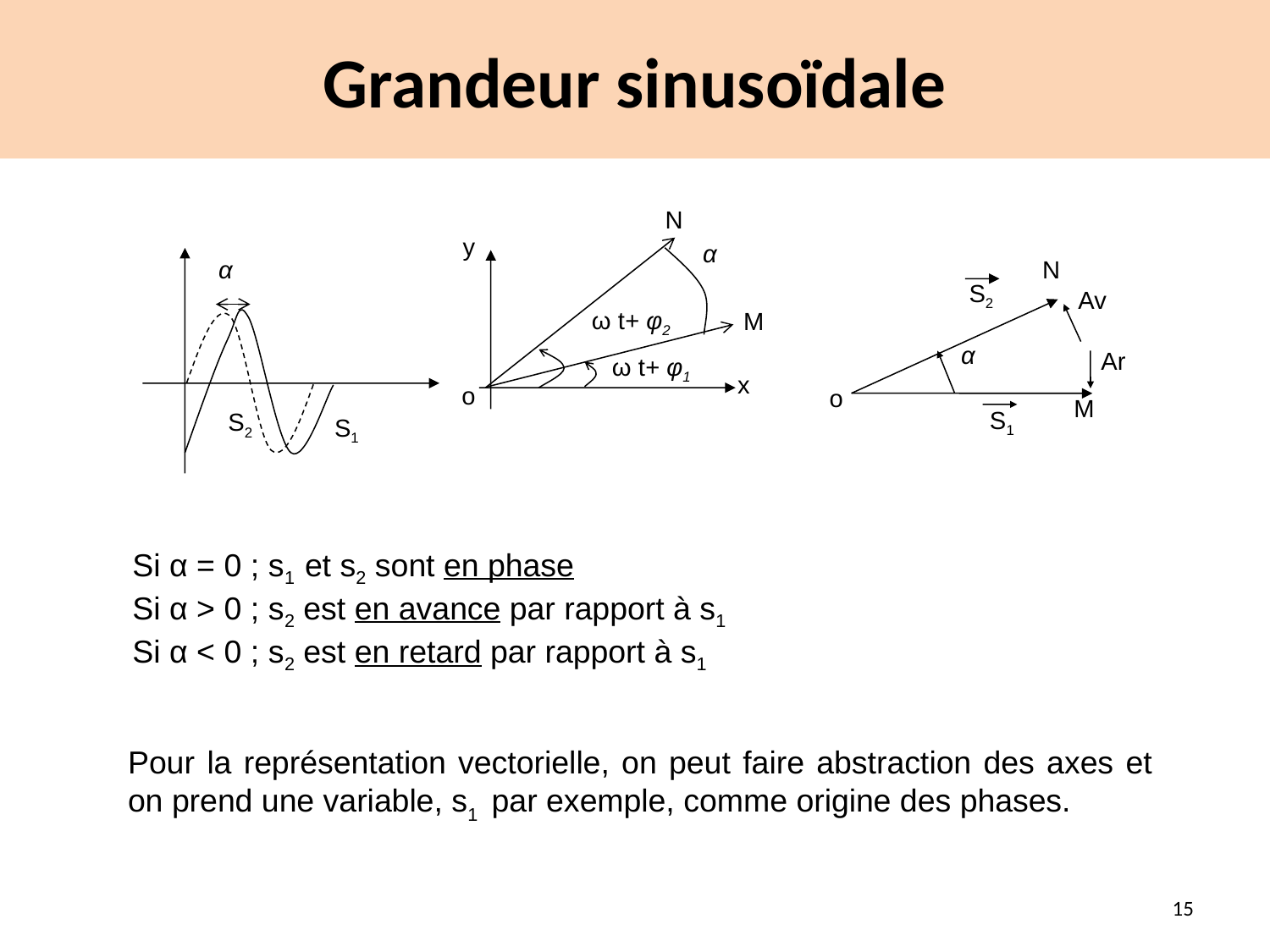

# Grandeur sinusoïdale
N
y

ω t+ φ2
M

ω t+ φ1

x
o

α

N
S2

Av

α
Ar

M

S1

o

α

S2
S1

Si α = 0 ; s1  et s2 sont en phase
Si α > 0 ; s2 est en avance par rapport à s1
Si α < 0 ; s2 est en retard par rapport à s1
Pour la représentation vectorielle, on peut faire abstraction des axes et on prend une variable, s1  par exemple, comme origine des phases.
15